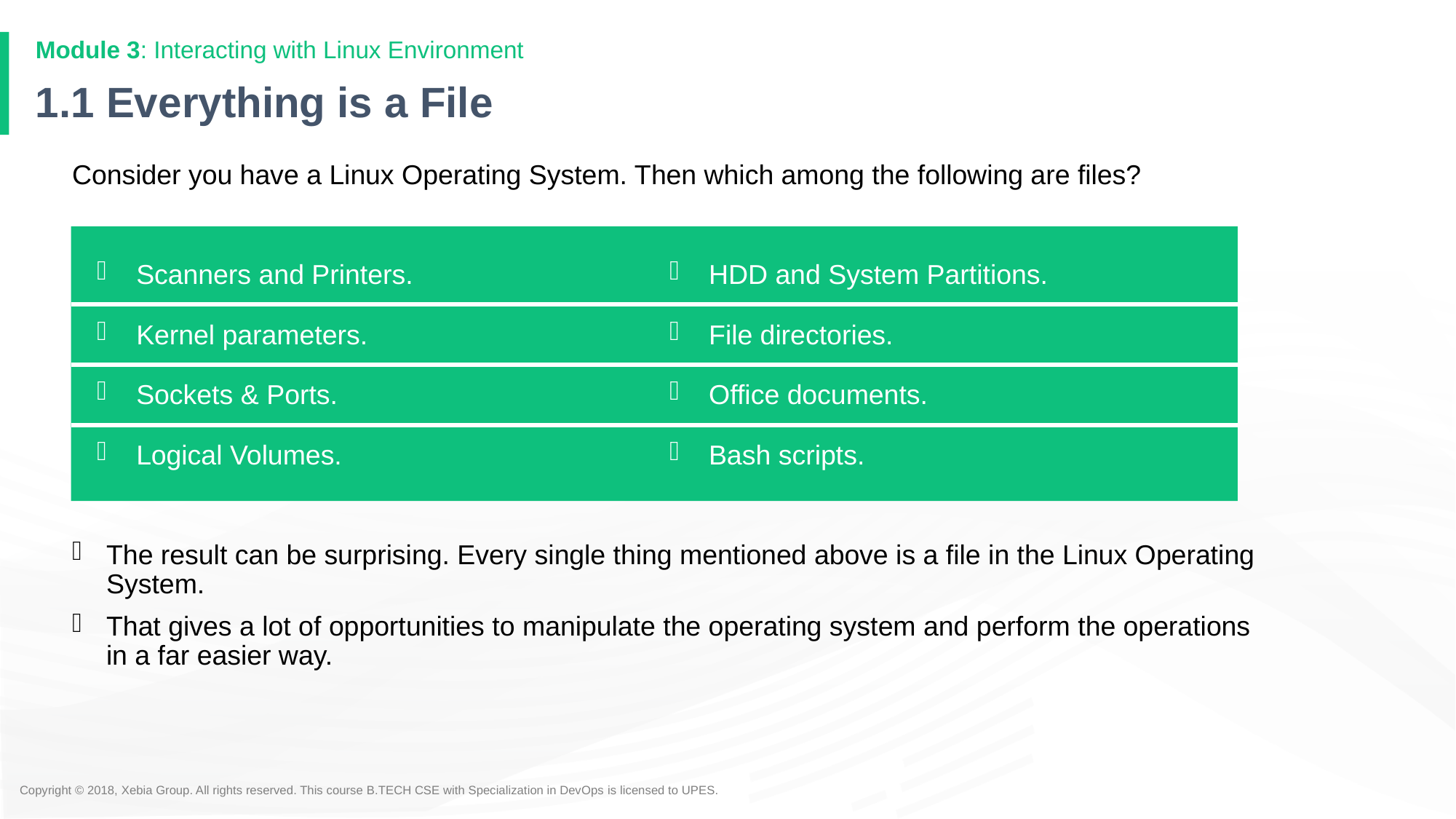

Module 3: Interacting with Linux Environment
# 1.1 Everything is a File
Consider you have a Linux Operating System. Then which among the following are files?

The result can be surprising. Every single thing mentioned above is a file in the Linux Operating System.
That gives a lot of opportunities to manipulate the operating system and perform the operations in a far easier way.

Scanners and Printers.
Kernel parameters.
Sockets & Ports.
Logical Volumes.
HDD and System Partitions.
File directories.
Office documents.
Bash scripts.